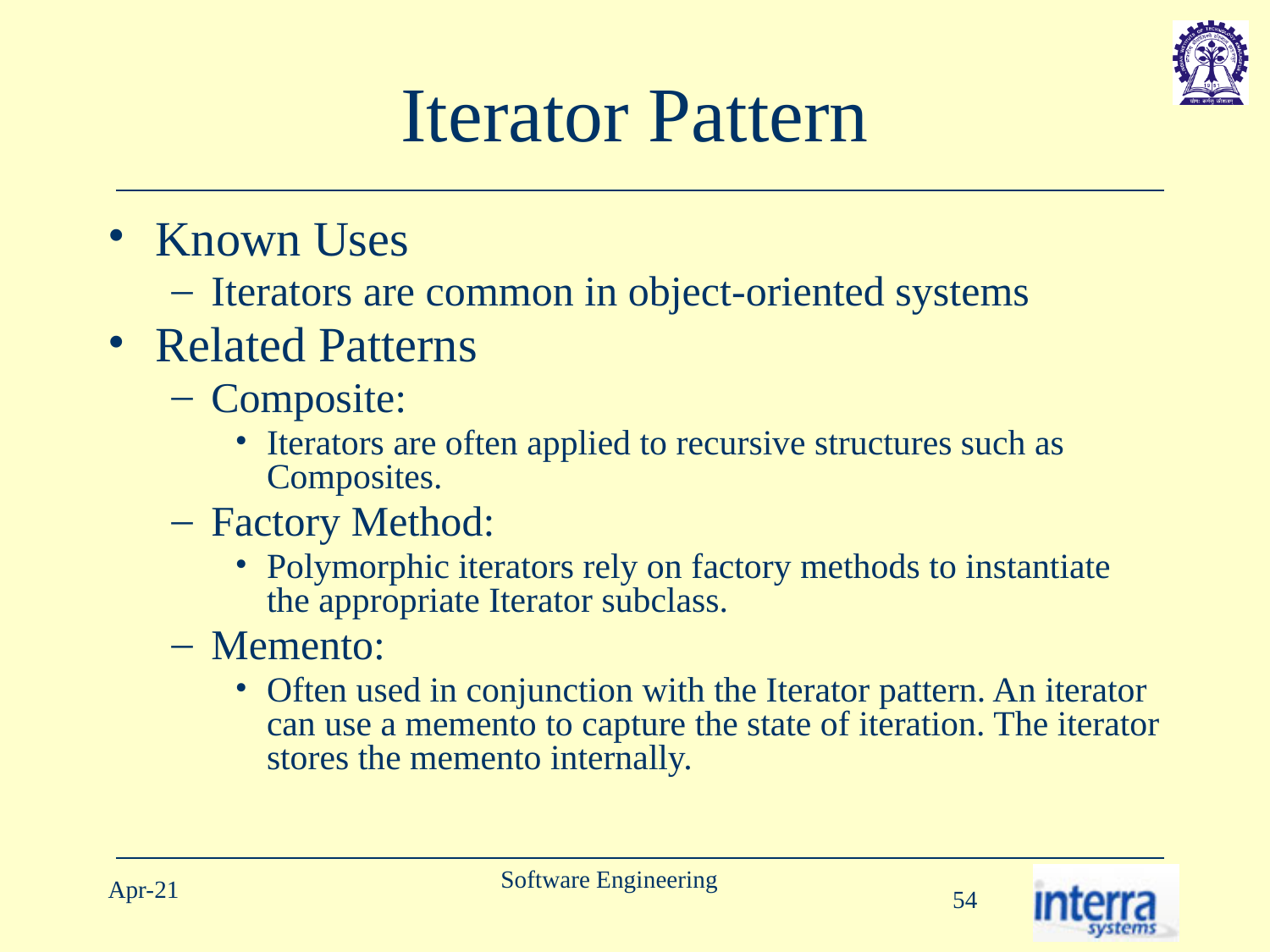

# Iterator Pattern
Known Uses
Iterators are common in object-oriented systems
Related Patterns
Composite:
Iterators are often applied to recursive structures such as Composites.
Factory Method:
Polymorphic iterators rely on factory methods to instantiate the appropriate Iterator subclass.
Memento:
Often used in conjunction with the Iterator pattern. An iterator can use a memento to capture the state of iteration. The iterator stores the memento internally.
Software Engineering
Apr-21